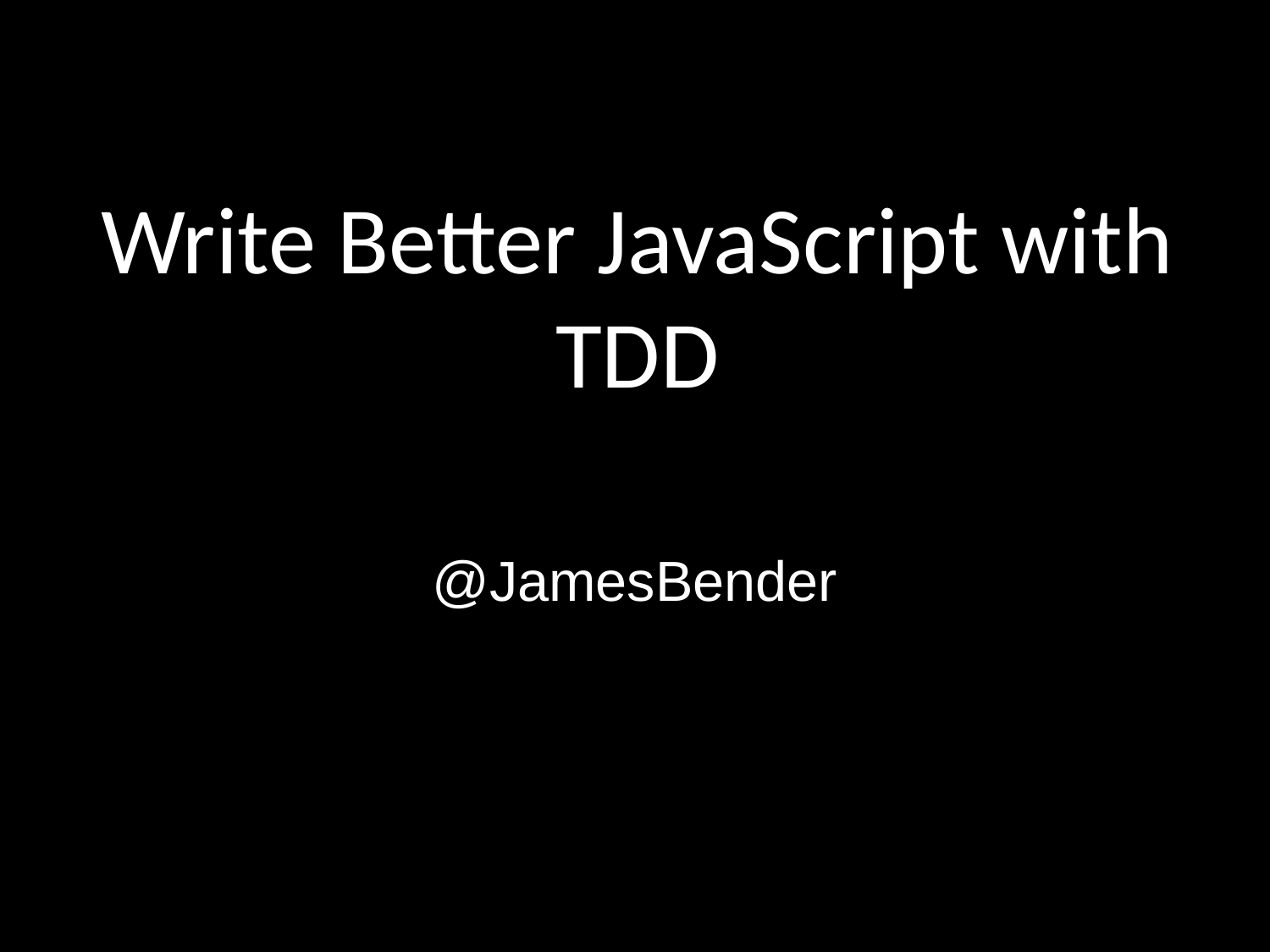

# Write Better JavaScript with TDD
@JamesBender